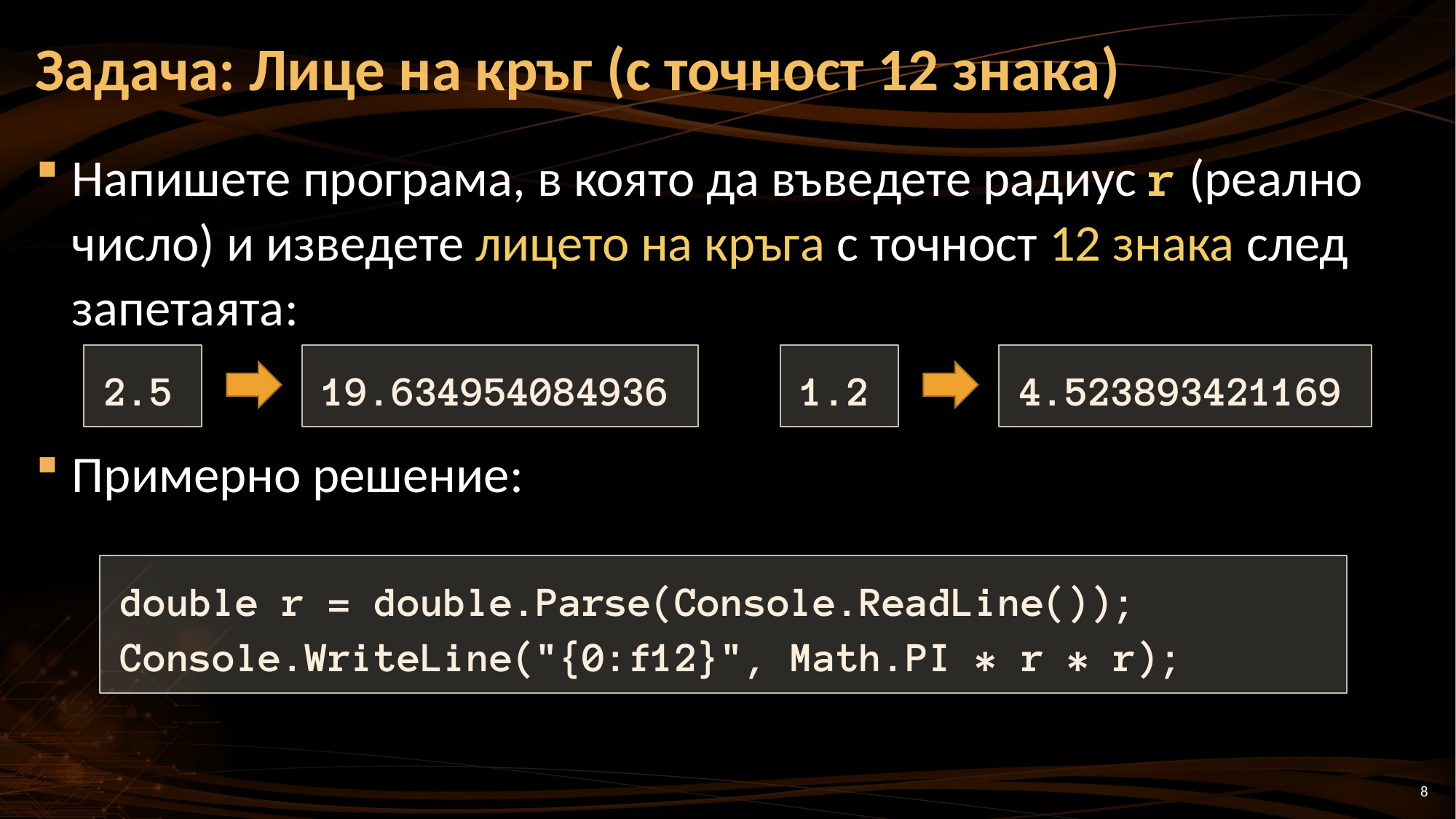

# Задача: Лице на кръг (с точност 12 знака)
Напишете програма, в която да въведете радиус r (реално число) и изведете лицето на кръга с точност 12 знака след запетаята:

Примерно решение:
2.5
19.634954084936
1.2
4.523893421169

double r = double.Parse(Console.ReadLine());
Console.WriteLine("{0:f12}", Math.PI * r * r);
8